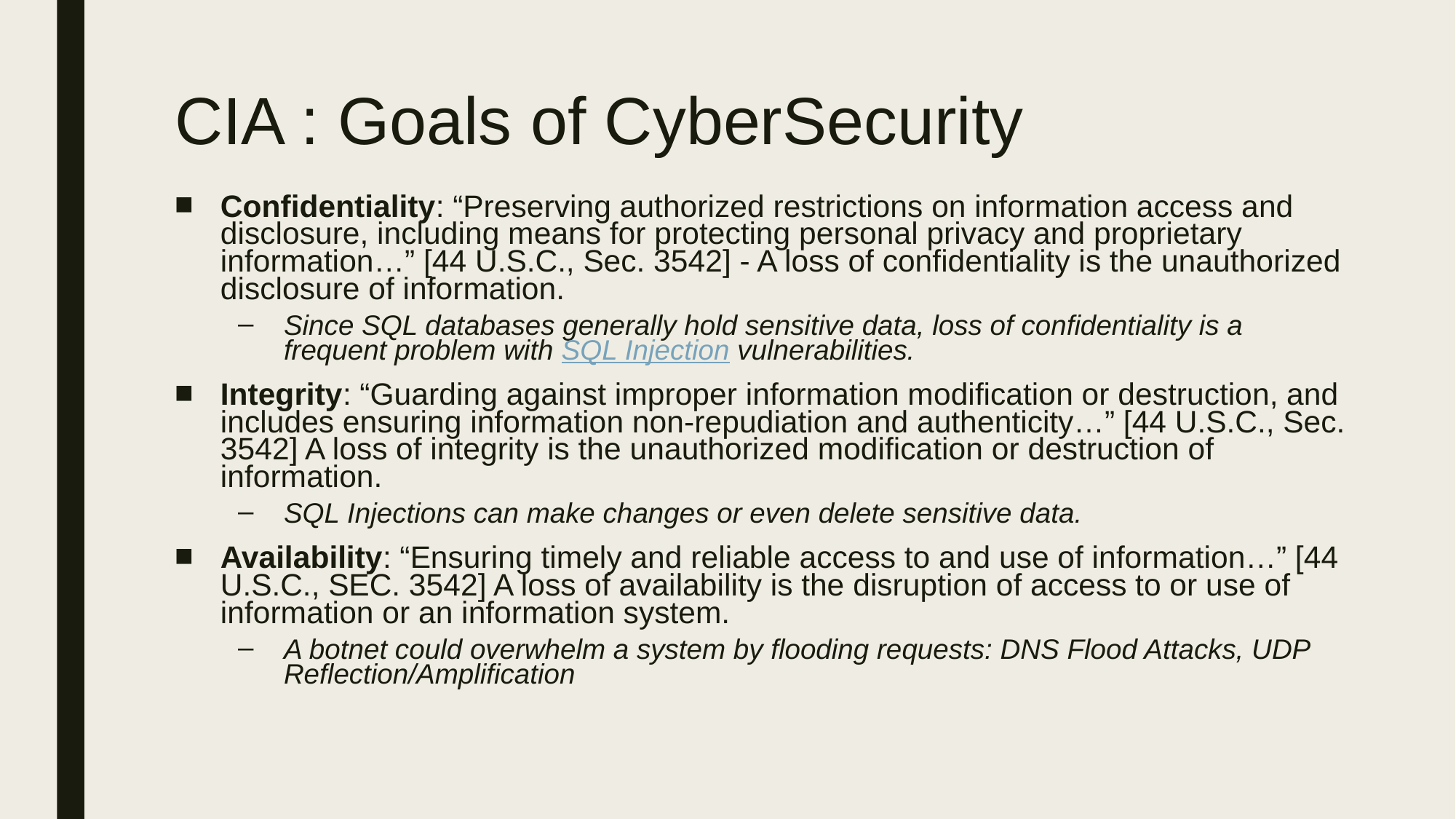

# CIA : Goals of CyberSecurity
Confidentiality: “Preserving authorized restrictions on information access and disclosure, including means for protecting personal privacy and proprietary information…” [44 U.S.C., Sec. 3542] - A loss of confidentiality is the unauthorized disclosure of information.
Since SQL databases generally hold sensitive data, loss of confidentiality is a frequent problem with SQL Injection vulnerabilities.
Integrity: “Guarding against improper information modification or destruction, and includes ensuring information non-repudiation and authenticity…” [44 U.S.C., Sec. 3542] A loss of integrity is the unauthorized modification or destruction of information.
SQL Injections can make changes or even delete sensitive data.
Availability: “Ensuring timely and reliable access to and use of information…” [44 U.S.C., SEC. 3542] A loss of availability is the disruption of access to or use of information or an information system.
A botnet could overwhelm a system by flooding requests: DNS Flood Attacks, UDP Reflection/Amplification